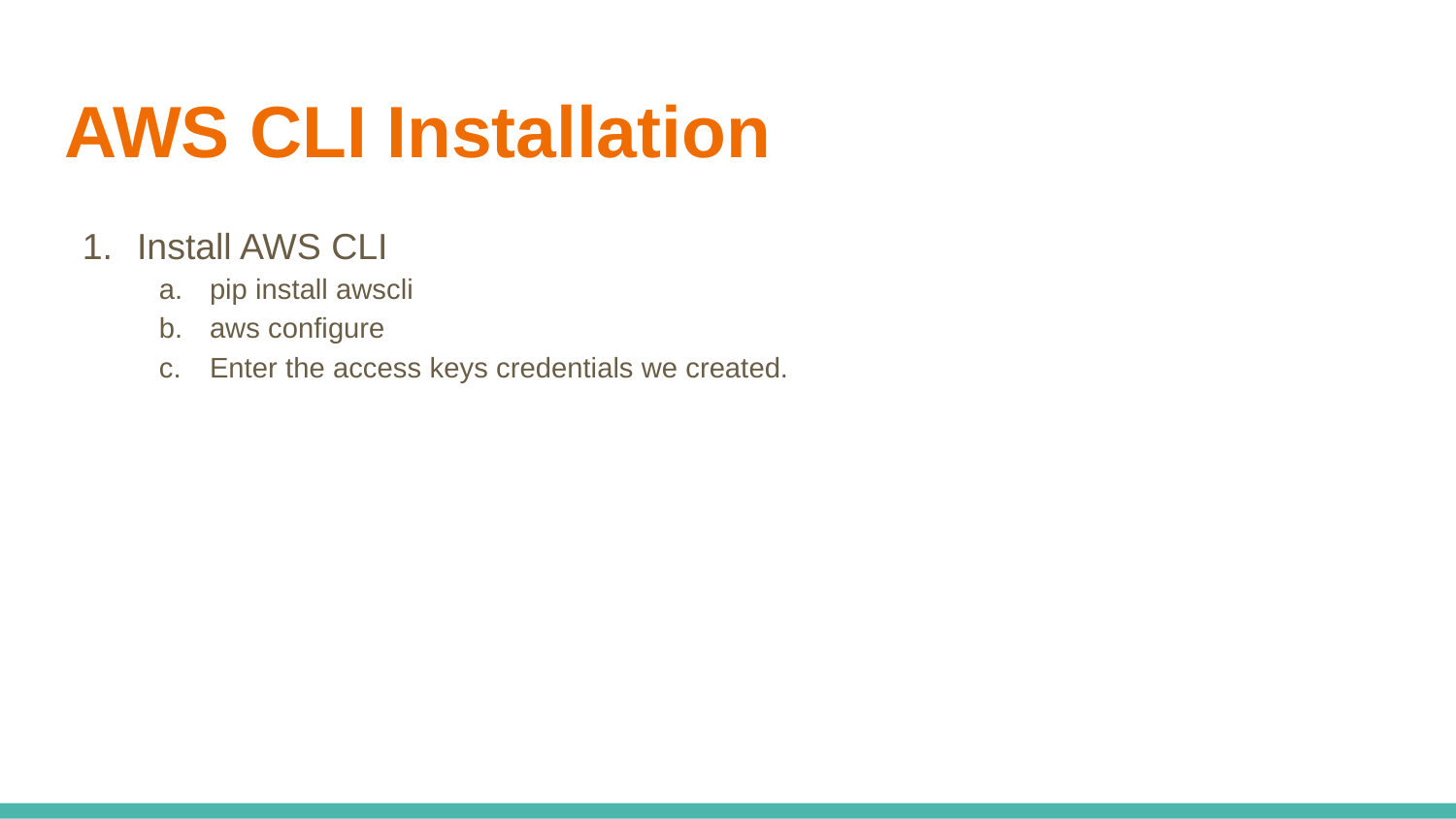

# AWS CLI Installation
Install AWS CLI
pip install awscli
aws configure
Enter the access keys credentials we created.